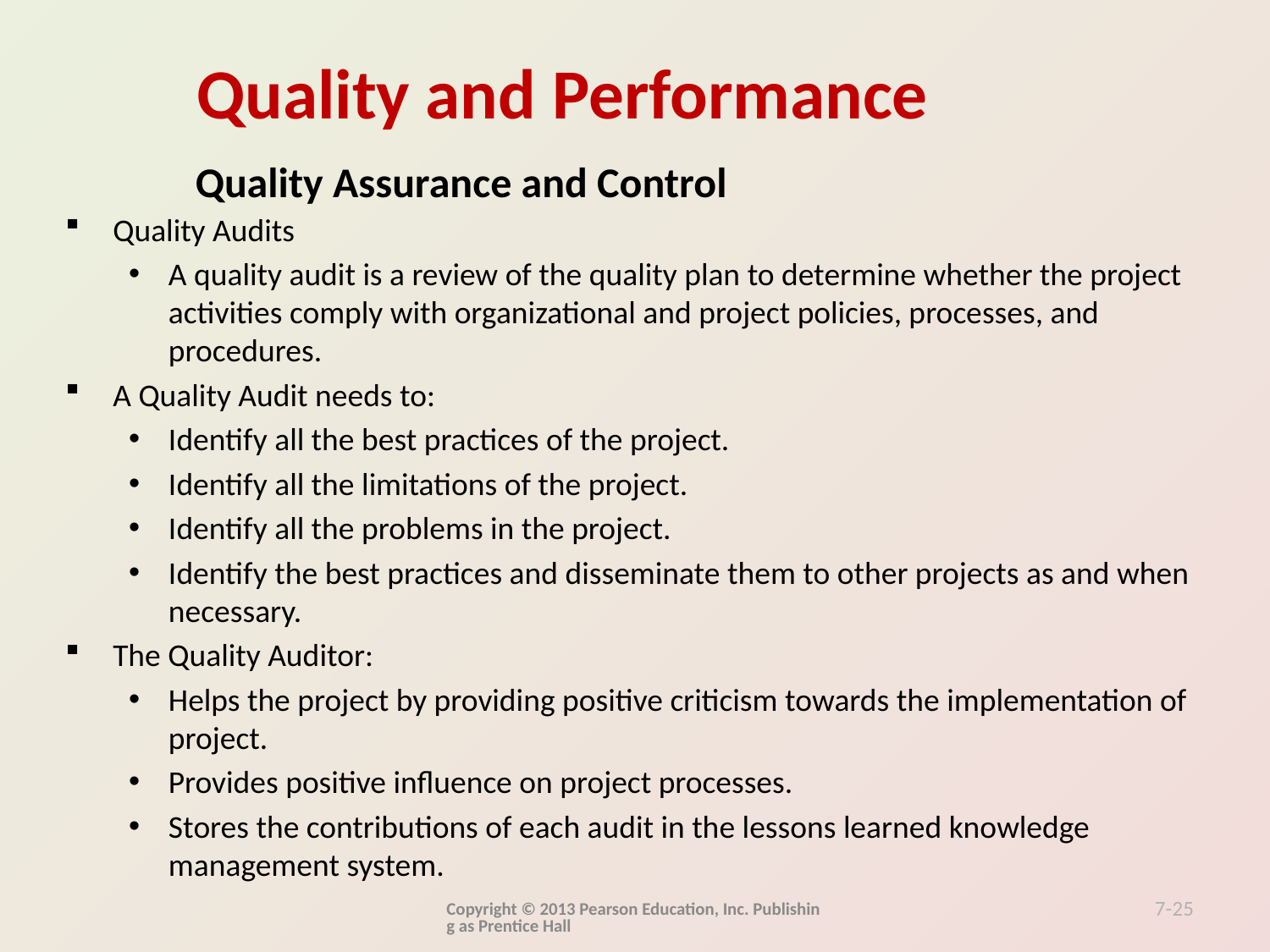

Quality Assurance and Control
Quality Audits
A quality audit is a review of the quality plan to determine whether the project activities comply with organizational and project policies, processes, and procedures.
A Quality Audit needs to:
Identify all the best practices of the project.
Identify all the limitations of the project.
Identify all the problems in the project.
Identify the best practices and disseminate them to other projects as and when necessary.
The Quality Auditor:
Helps the project by providing positive criticism towards the implementation of project.
Provides positive influence on project processes.
Stores the contributions of each audit in the lessons learned knowledge management system.

Copyright © 2013 Pearson Education, Inc. Publishing as Prentice Hall
7-25